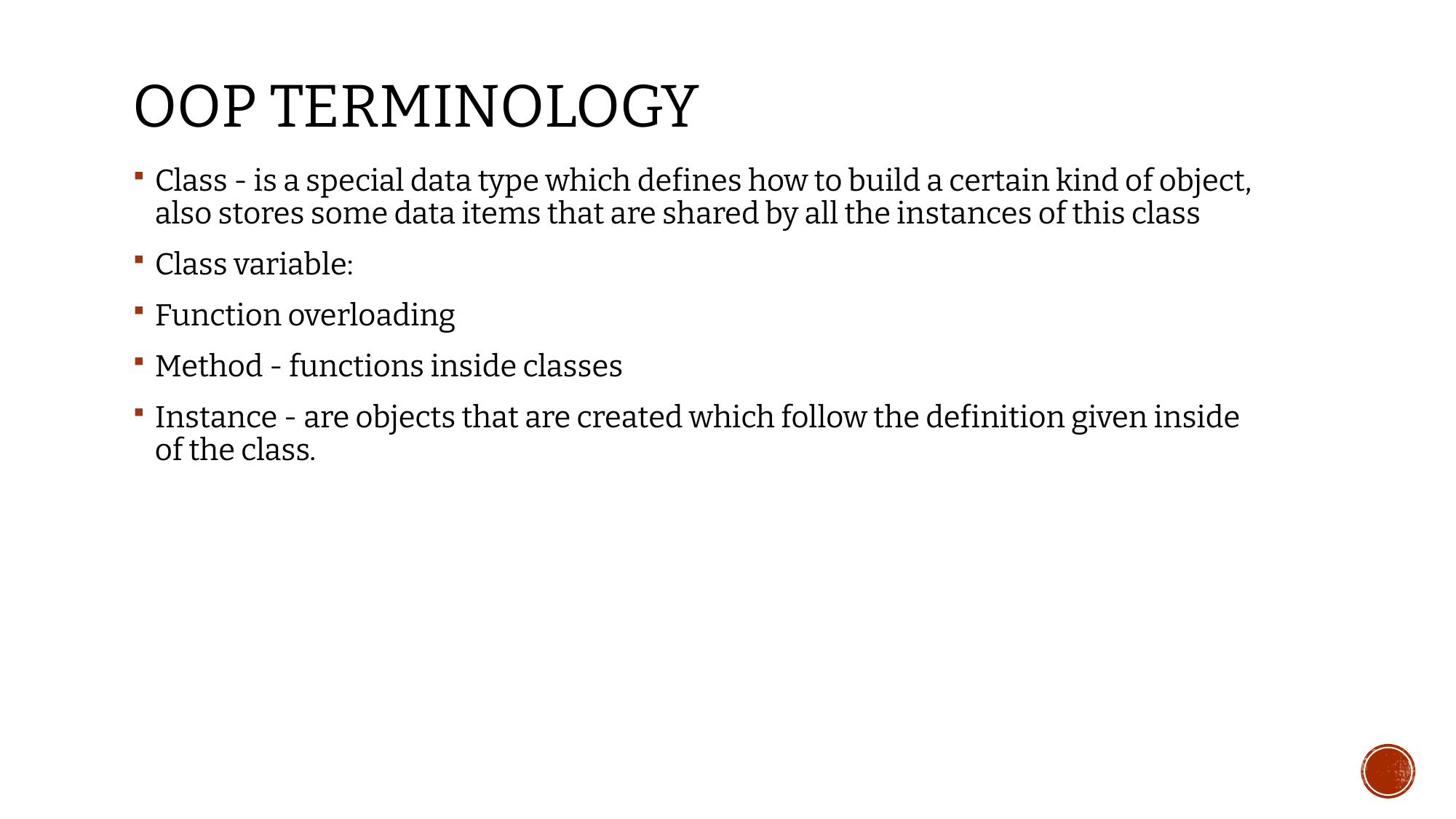

# OOP Terminology
Class - is a special data type which defines how to build a certain kind of object, also stores some data items that are shared by all the instances of this class
Class variable:
Function overloading
Method - functions inside classes
Instance - are objects that are created which follow the definition given inside of the class.